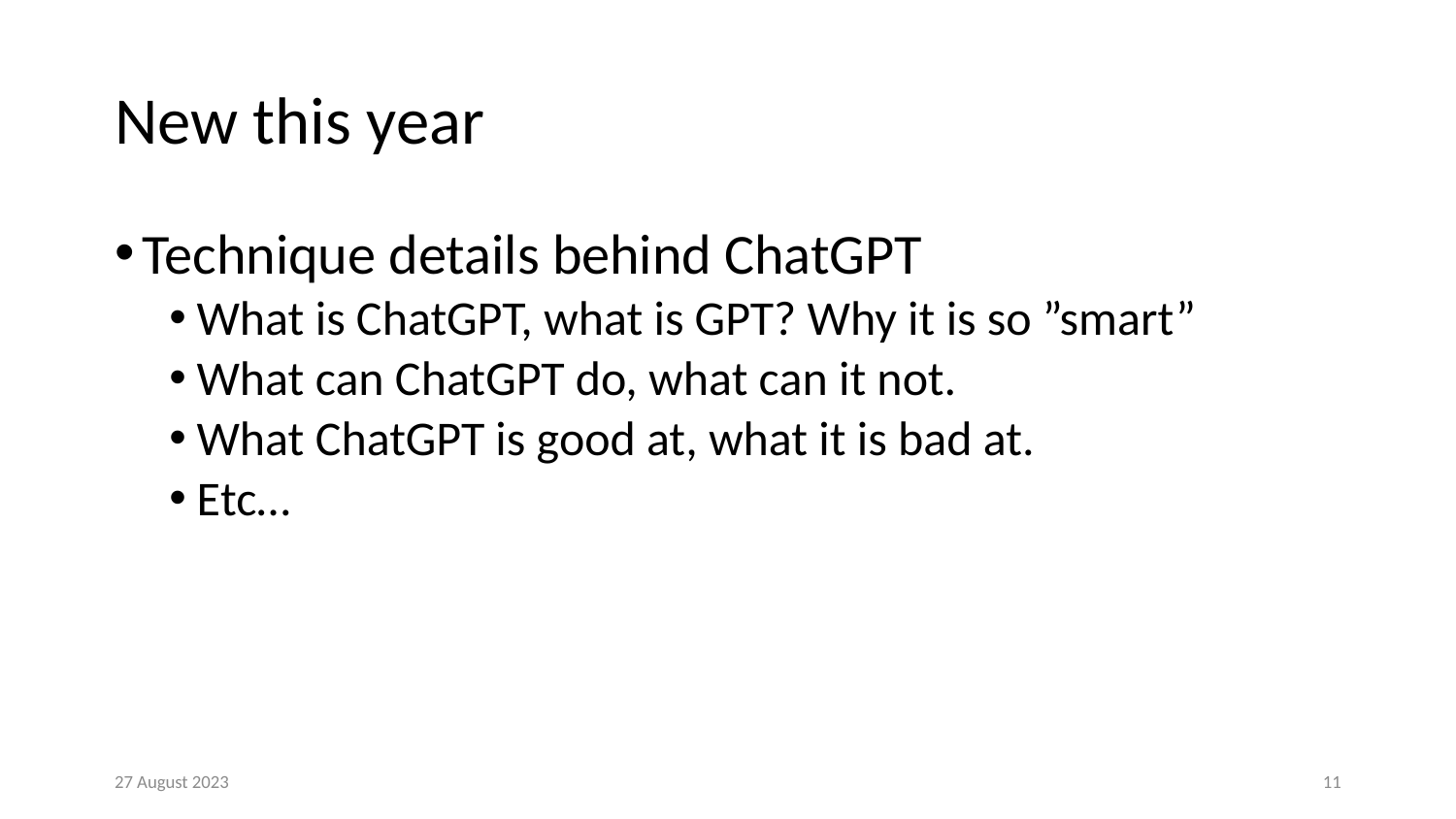

# New this year
Technique details behind ChatGPT
What is ChatGPT, what is GPT? Why it is so ”smart”
What can ChatGPT do, what can it not.
What ChatGPT is good at, what it is bad at.
Etc…
27 August 2023
11